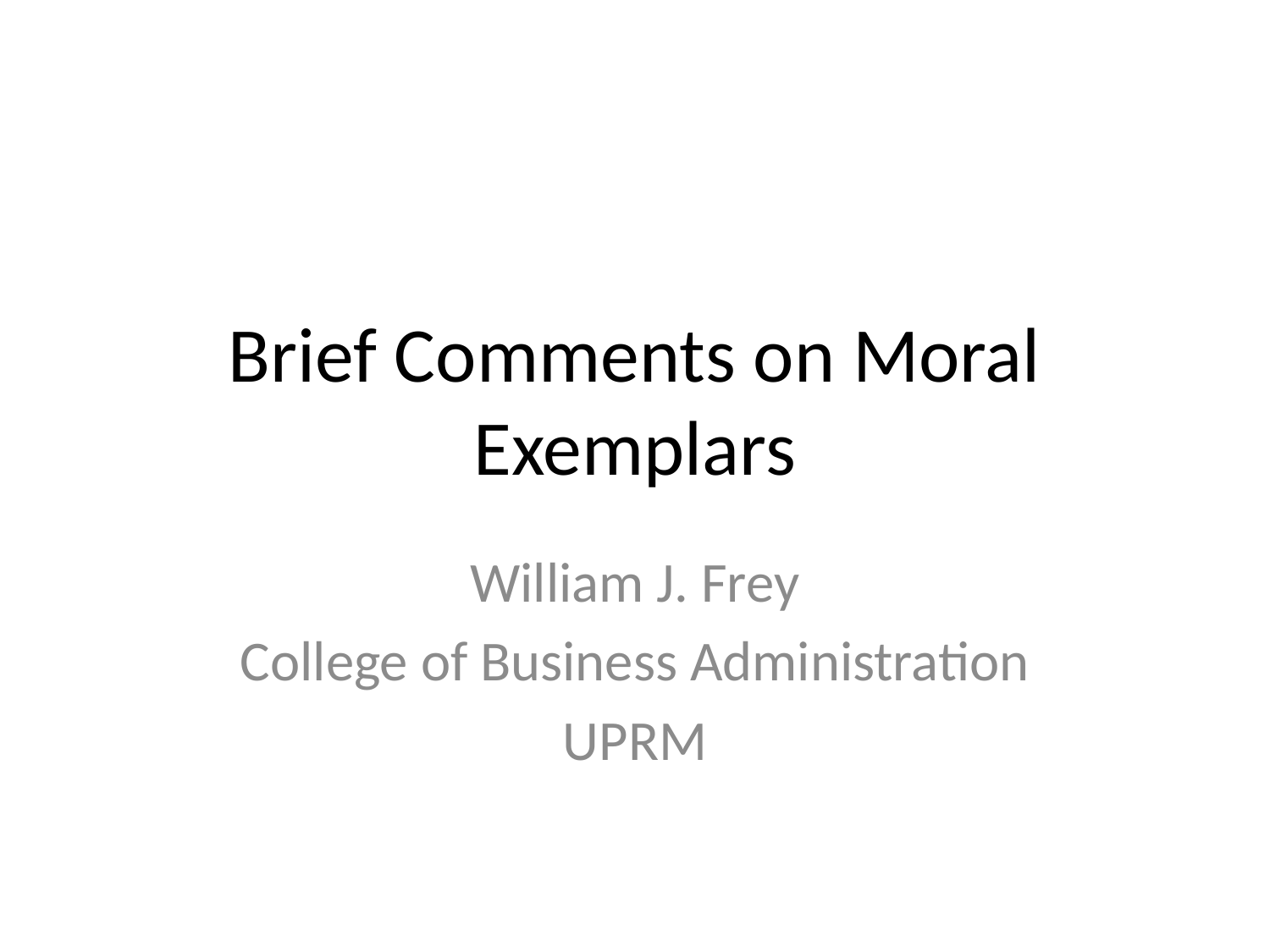

# Brief Comments on Moral Exemplars
William J. Frey
College of Business Administration
UPRM